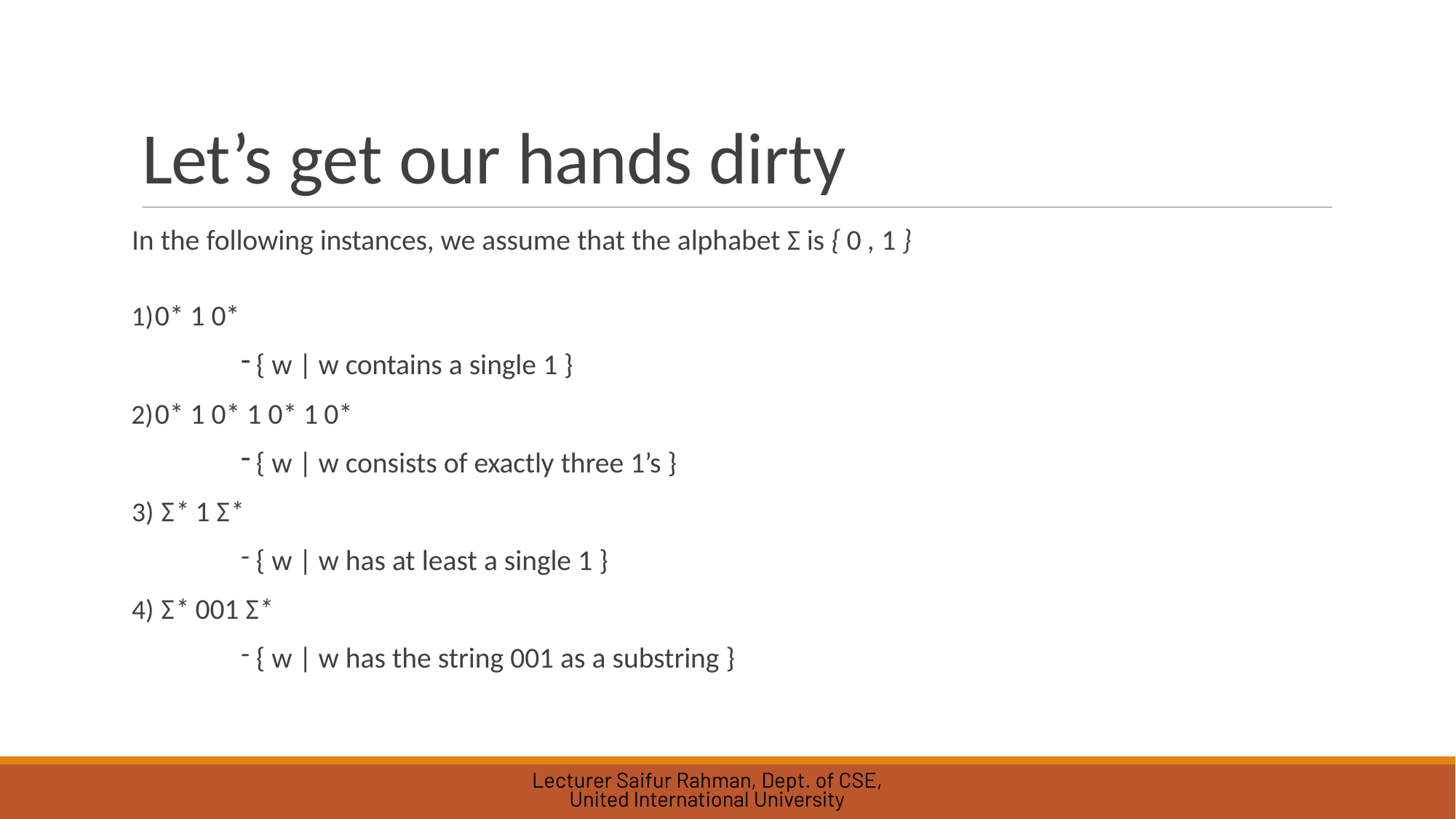

# Let’s get our hands dirty
In the following instances, we assume that the alphabet Σ is { 0 , 1 }

0* 1 0*
{ w | w contains a single 1 }
0* 1 0* 1 0* 1 0*
{ w | w consists of exactly three 1’s }
Σ* 1 Σ*
{ w | w has at least a single 1 }
Σ* 001 Σ*
{ w | w has the string 001 as a substring }
Lecturer Saifur Rahman, Dept. of CSE, United International University